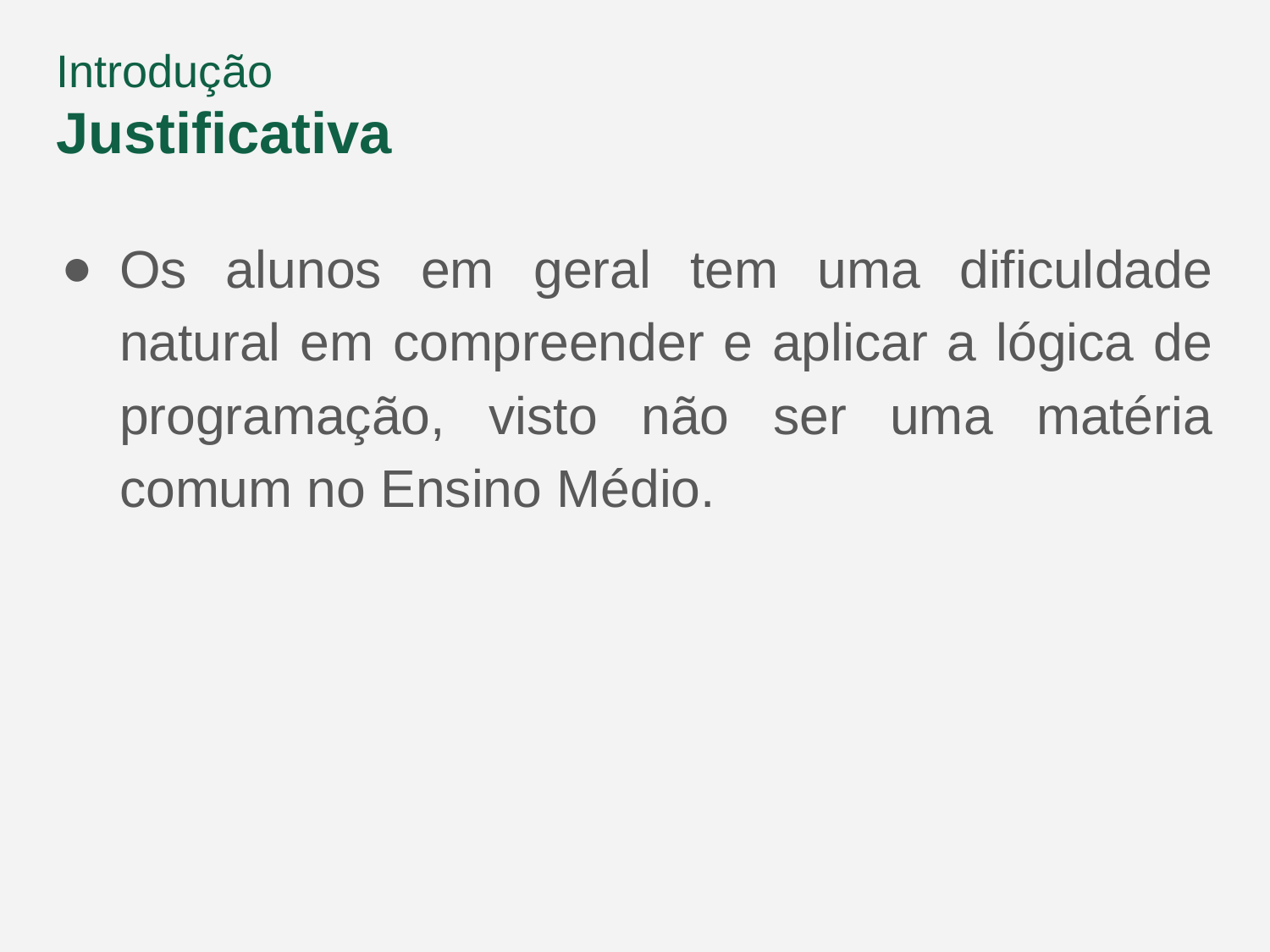

Introdução
# Justificativa
Os alunos em geral tem uma dificuldade natural em compreender e aplicar a lógica de programação, visto não ser uma matéria comum no Ensino Médio.